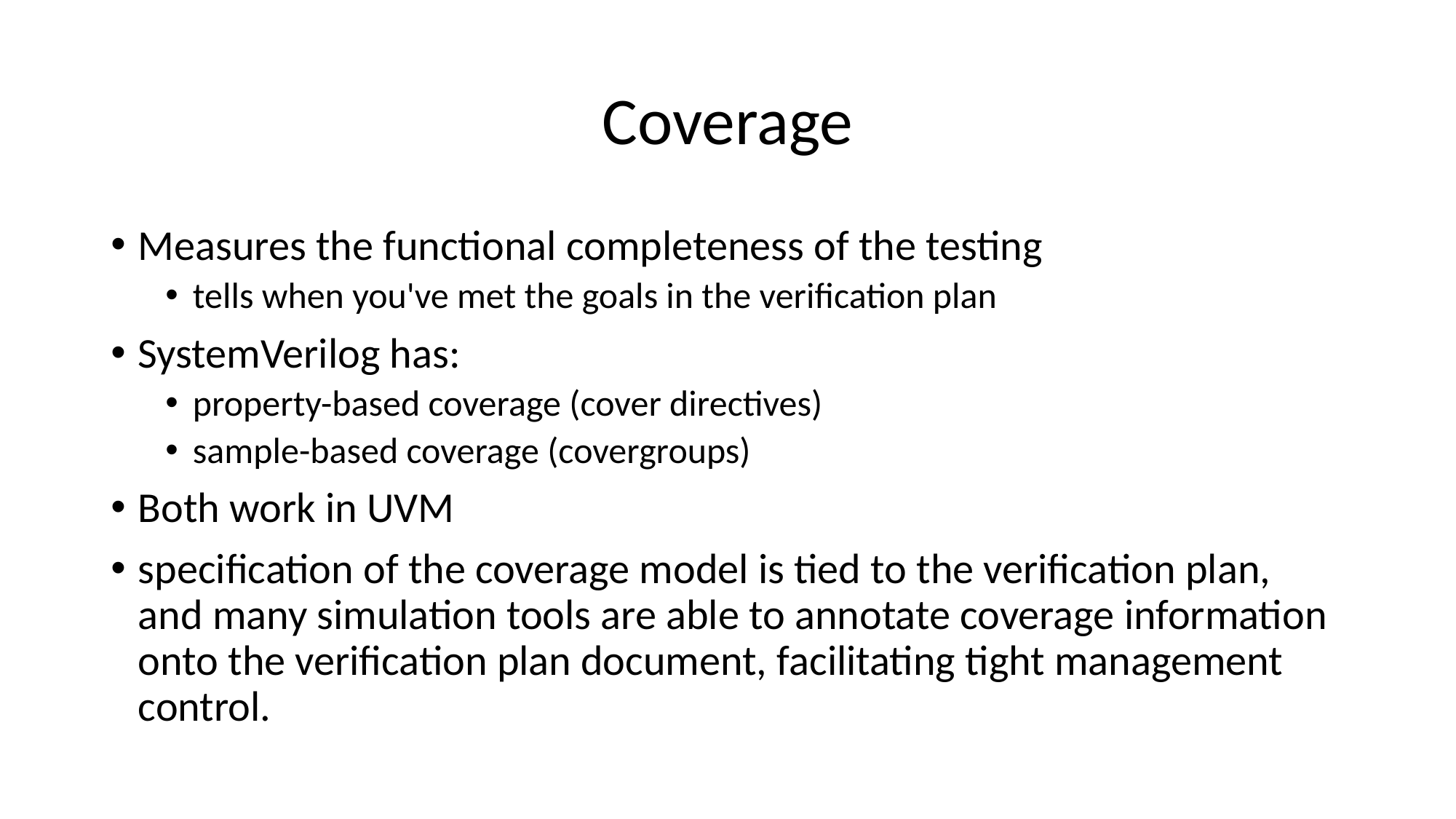

# Coverage
Measures the functional completeness of the testing
tells when you've met the goals in the verification plan
SystemVerilog has:
property-based coverage (cover directives)
sample-based coverage (covergroups)
Both work in UVM
specification of the coverage model is tied to the verification plan, and many simulation tools are able to annotate coverage information onto the verification plan document, facilitating tight management control.